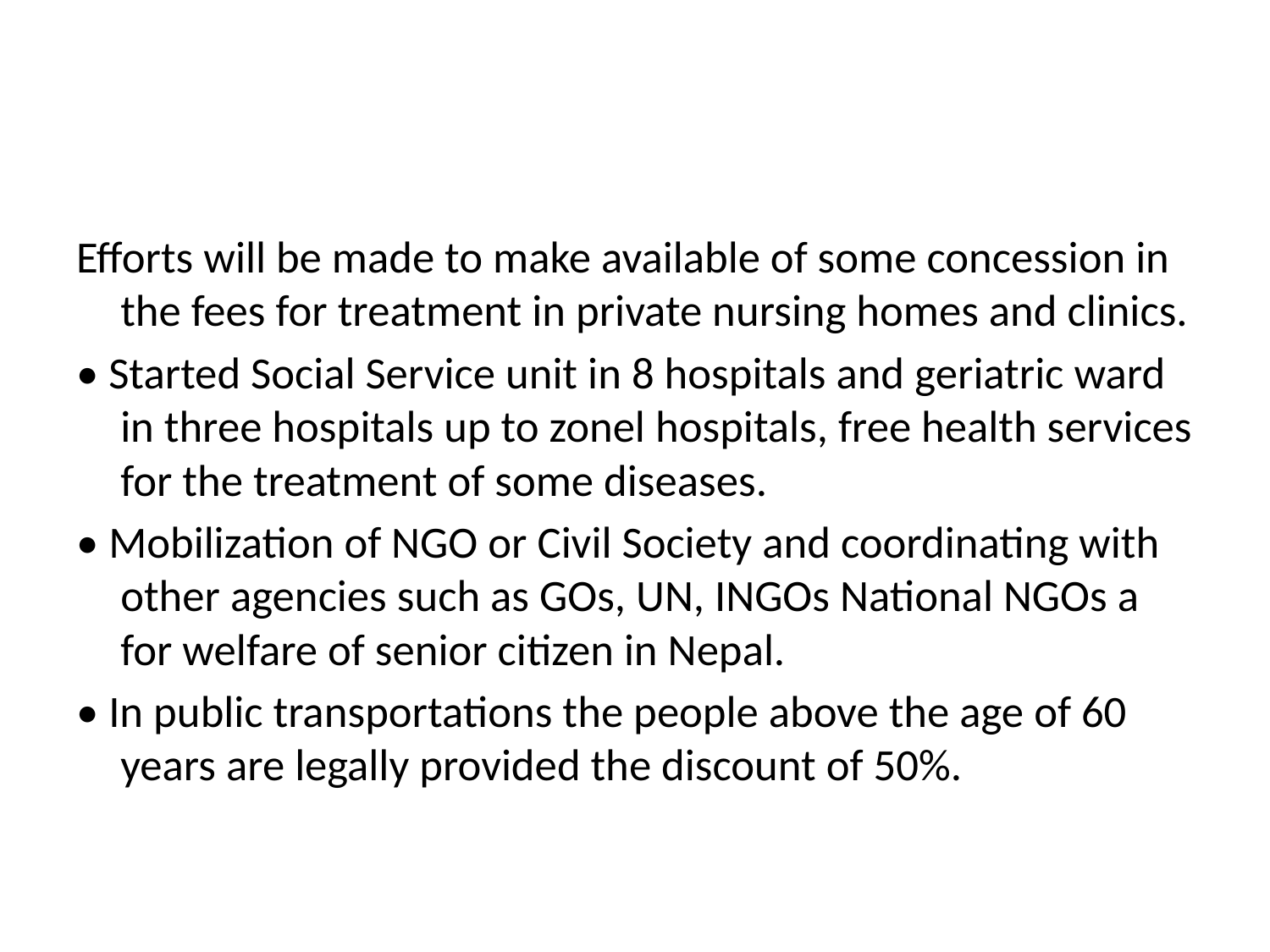

#
Efforts will be made to make available of some concession in the fees for treatment in private nursing homes and clinics.
• Started Social Service unit in 8 hospitals and geriatric ward in three hospitals up to zonel hospitals, free health services for the treatment of some diseases.
• Mobilization of NGO or Civil Society and coordinating with other agencies such as GOs, UN, INGOs National NGOs a for welfare of senior citizen in Nepal.
• In public transportations the people above the age of 60 years are legally provided the discount of 50%.